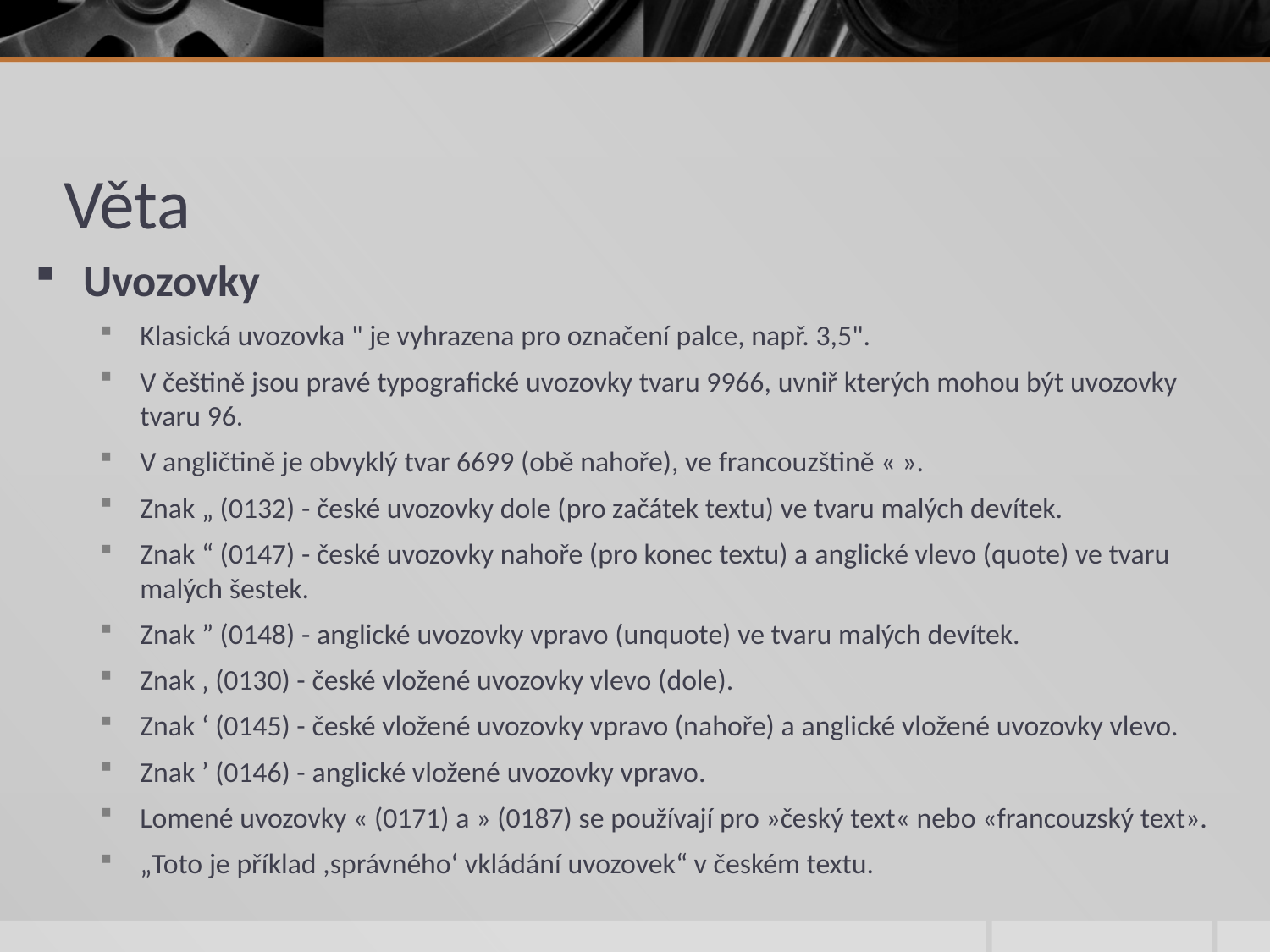

# Věta
Uvozovky
Klasická uvozovka " je vyhrazena pro označení palce, např. 3,5".
V češtině jsou pravé typografické uvozovky tvaru 9966, uvniř kterých mohou být uvozovky tvaru 96.
V angličtině je obvyklý tvar 6699 (obě nahoře), ve francouzštině « ».
Znak „ (0132) - české uvozovky dole (pro začátek textu) ve tvaru malých devítek.
Znak “ (0147) - české uvozovky nahoře (pro konec textu) a anglické vlevo (quote) ve tvaru malých šestek.
Znak ” (0148) - anglické uvozovky vpravo (unquote) ve tvaru malých devítek.
Znak ‚ (0130) - české vložené uvozovky vlevo (dole).
Znak ‘ (0145) - české vložené uvozovky vpravo (nahoře) a anglické vložené uvozovky vlevo.
Znak ’ (0146) - anglické vložené uvozovky vpravo.
Lomené uvozovky « (0171) a » (0187) se používají pro »český text« nebo «francouzský text».
„Toto je příklad ,správného‘ vkládání uvozovek“ v českém textu.